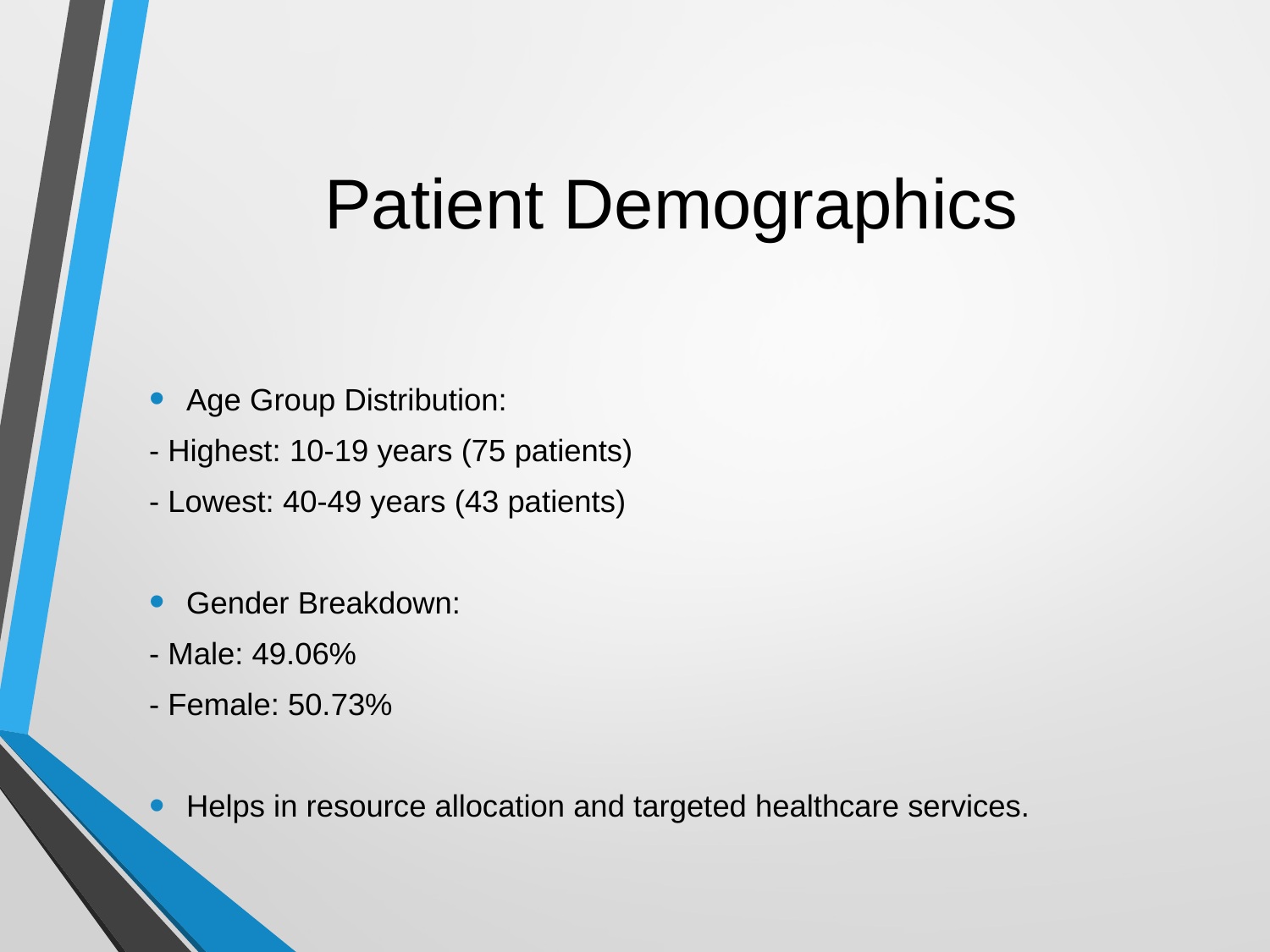

# Patient Demographics
Age Group Distribution:
- Highest: 10-19 years (75 patients)
- Lowest: 40-49 years (43 patients)

Gender Breakdown:
- Male: 49.06%
- Female: 50.73%

Helps in resource allocation and targeted healthcare services.